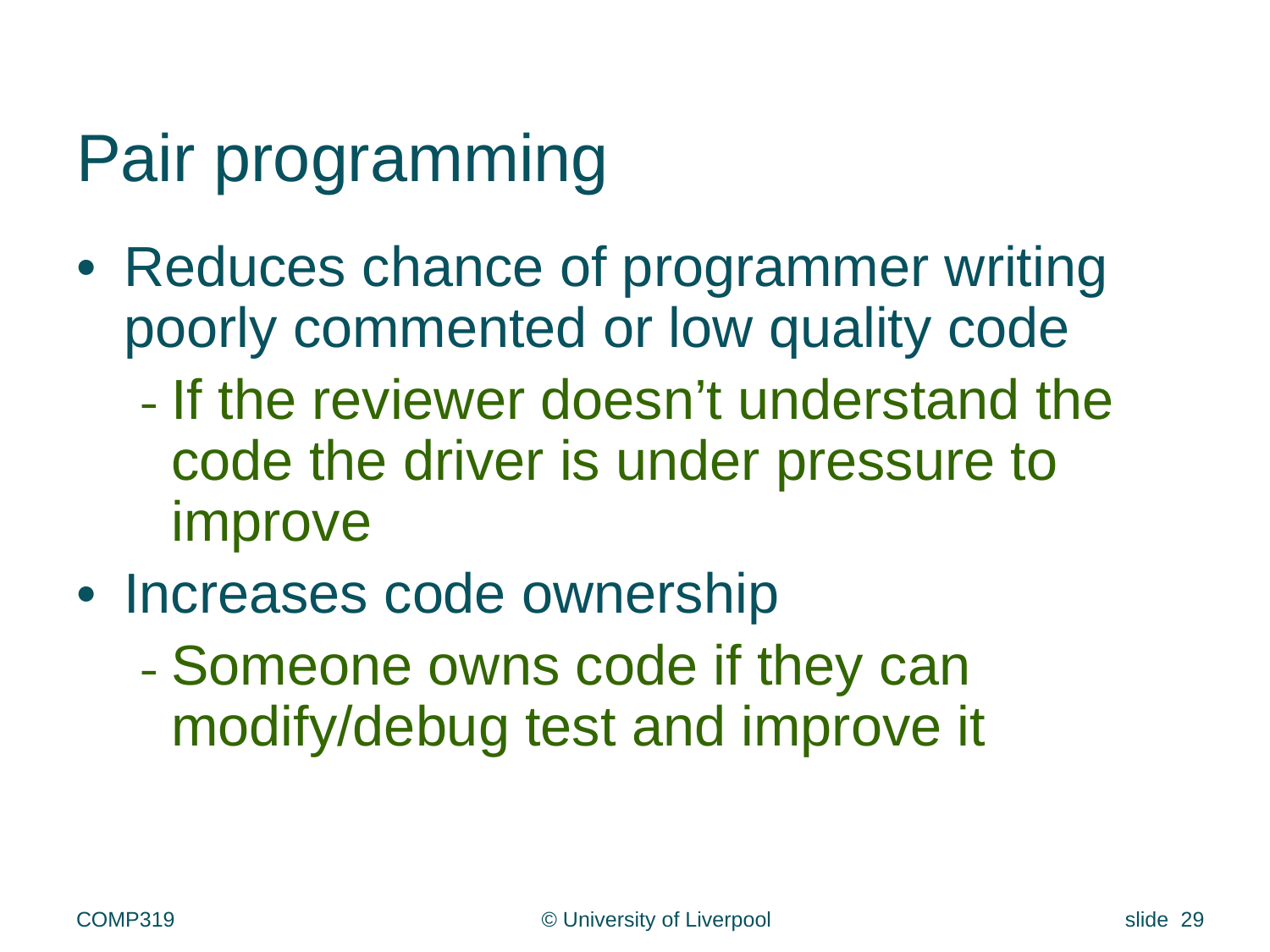

# Pair programming
Reduces chance of programmer writing poorly commented or low quality code
If the reviewer doesn’t understand the code the driver is under pressure to improve
Increases code ownership
Someone owns code if they can modify/debug test and improve it
COMP319
© University of Liverpool
slide  29